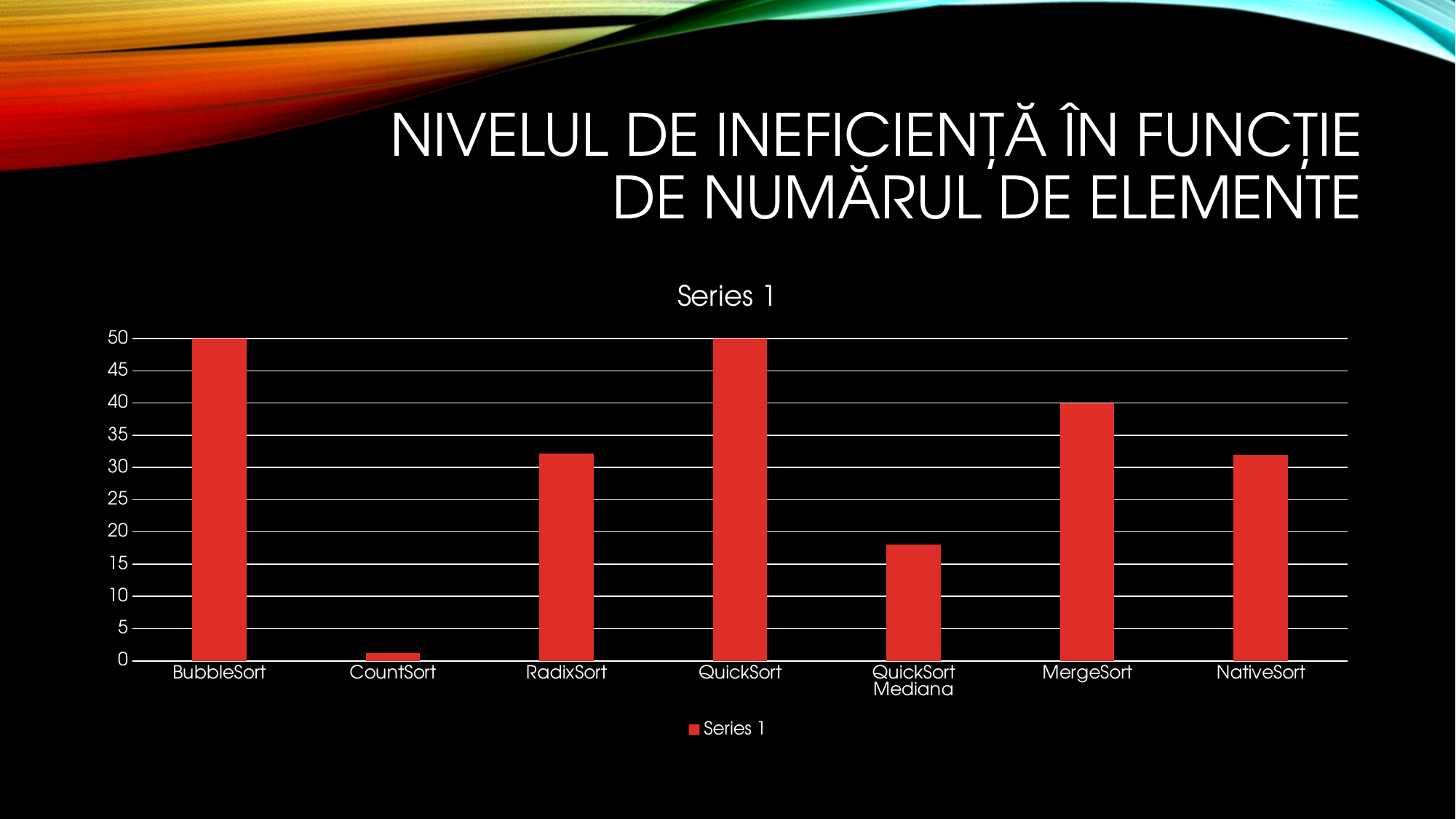

# Nivelul de ineficiență în funcție de numărul de elemente

### Chart:

| Category | Series 1 |
|---|---|
| BubbleSort | 50.0 |
| CountSort | 1.17 |
| RadixSort | 32.2 |
| QuickSort | 50.0 |
| QuickSort Mediana | 18.0 |
| MergeSort | 40.0 |
| NativeSort | 32.0 |